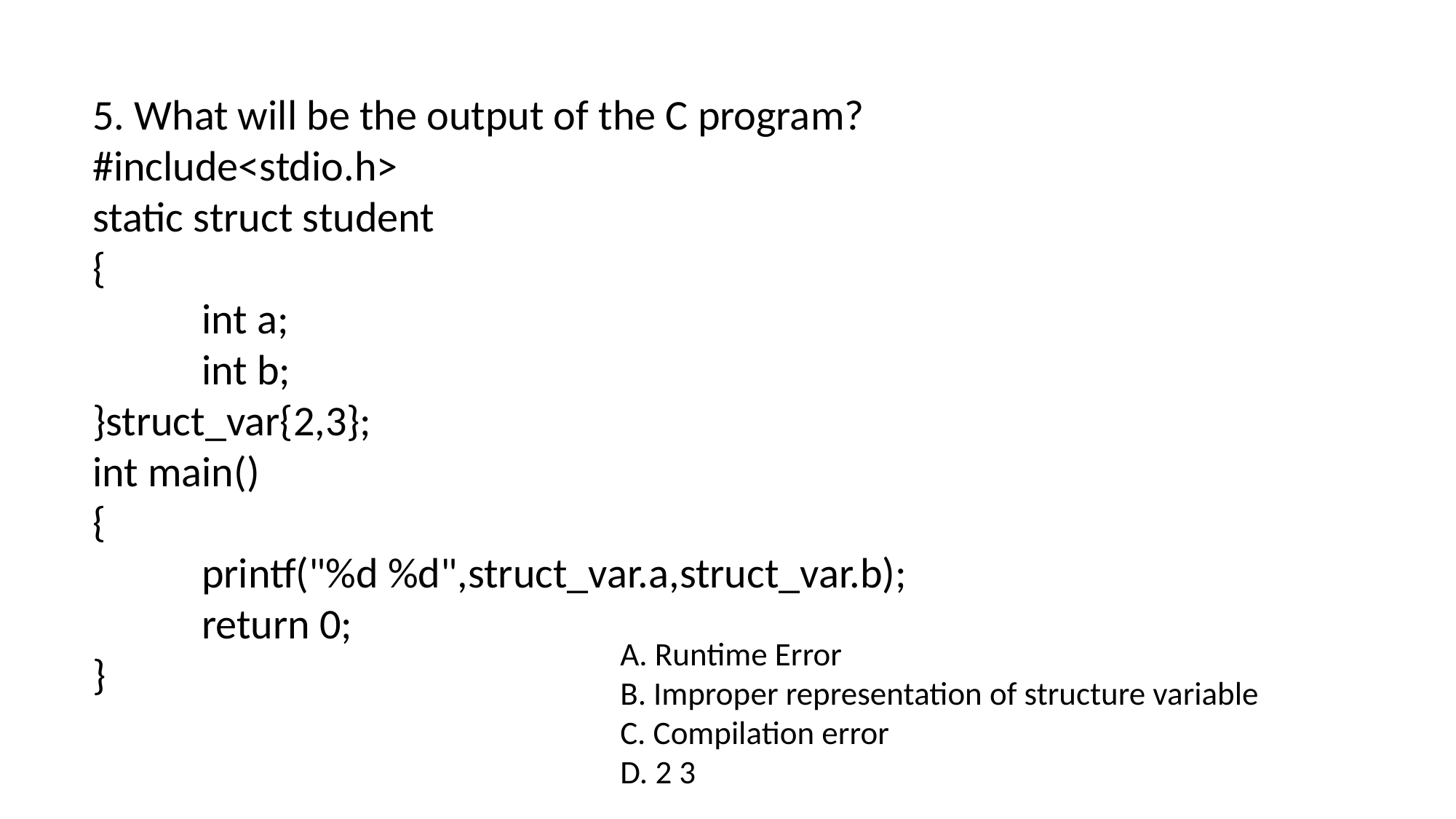

5. What will be the output of the C program?
#include<stdio.h>
static struct student
{
	int a;
	int b;
}struct_var{2,3};
int main()
{
	printf("%d %d",struct_var.a,struct_var.b);
	return 0;
}

A. Runtime Error
B. Improper representation of structure variable
C. Compilation error
D. 2 3